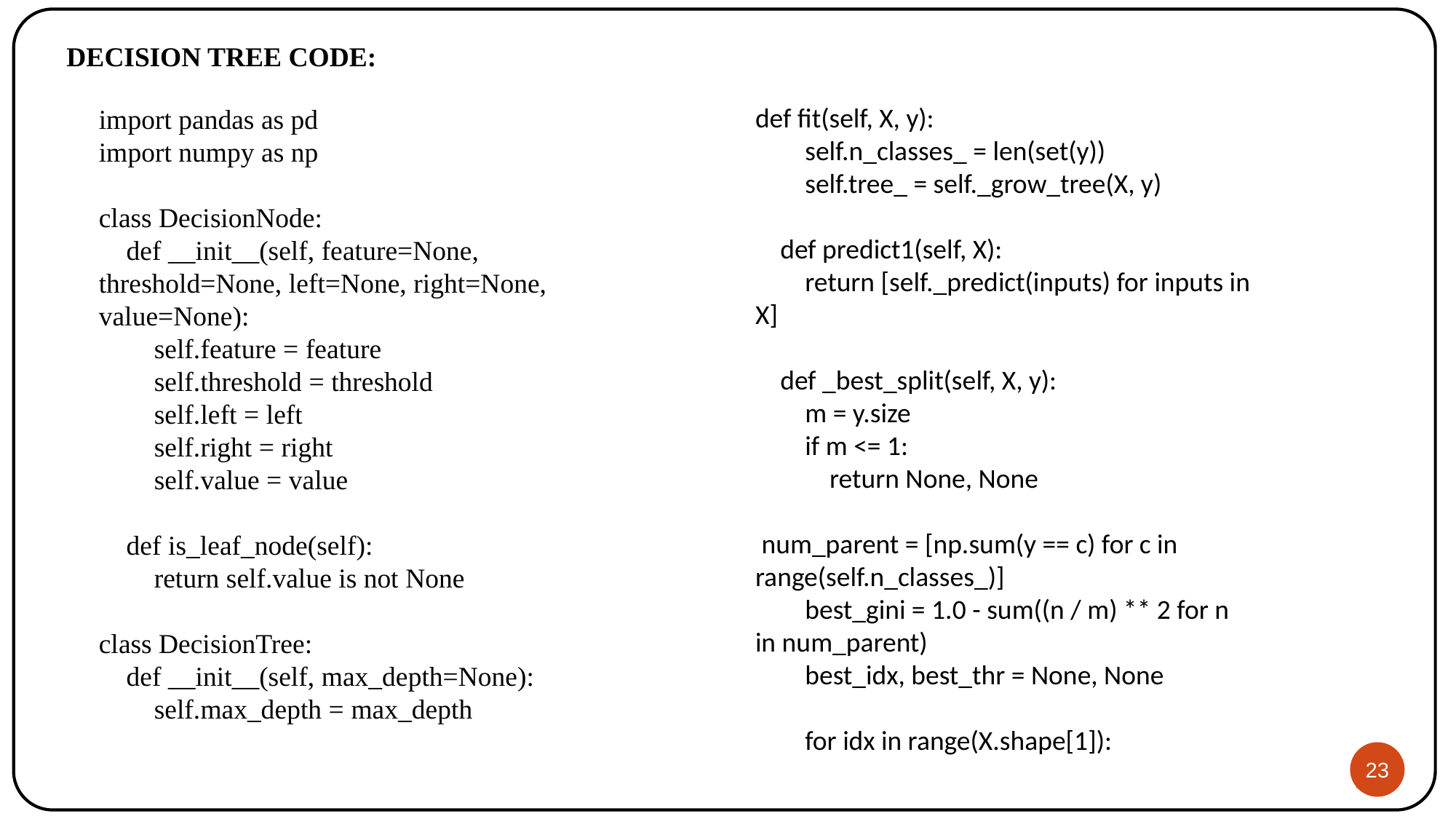

DECISION TREE CODE:
def fit(self, X, y):
        self.n_classes_ = len(set(y))
        self.tree_ = self._grow_tree(X, y)

    def predict1(self, X):
        return [self._predict(inputs) for inputs in X]

    def _best_split(self, X, y):
        m = y.size
        if m <= 1:
            return None, None

 num_parent = [np.sum(y == c) for c in range(self.n_classes_)]
        best_gini = 1.0 - sum((n / m) ** 2 for n in num_parent)
        best_idx, best_thr = None, None

        for idx in range(X.shape[1]):
import pandas as pd
import numpy as np

class DecisionNode:
    def __init__(self, feature=None, threshold=None, left=None, right=None, value=None):
        self.feature = feature
        self.threshold = threshold
        self.left = left
        self.right = right
        self.value = value

    def is_leaf_node(self):
        return self.value is not None

class DecisionTree:
    def __init__(self, max_depth=None):
        self.max_depth = max_depth

23
23